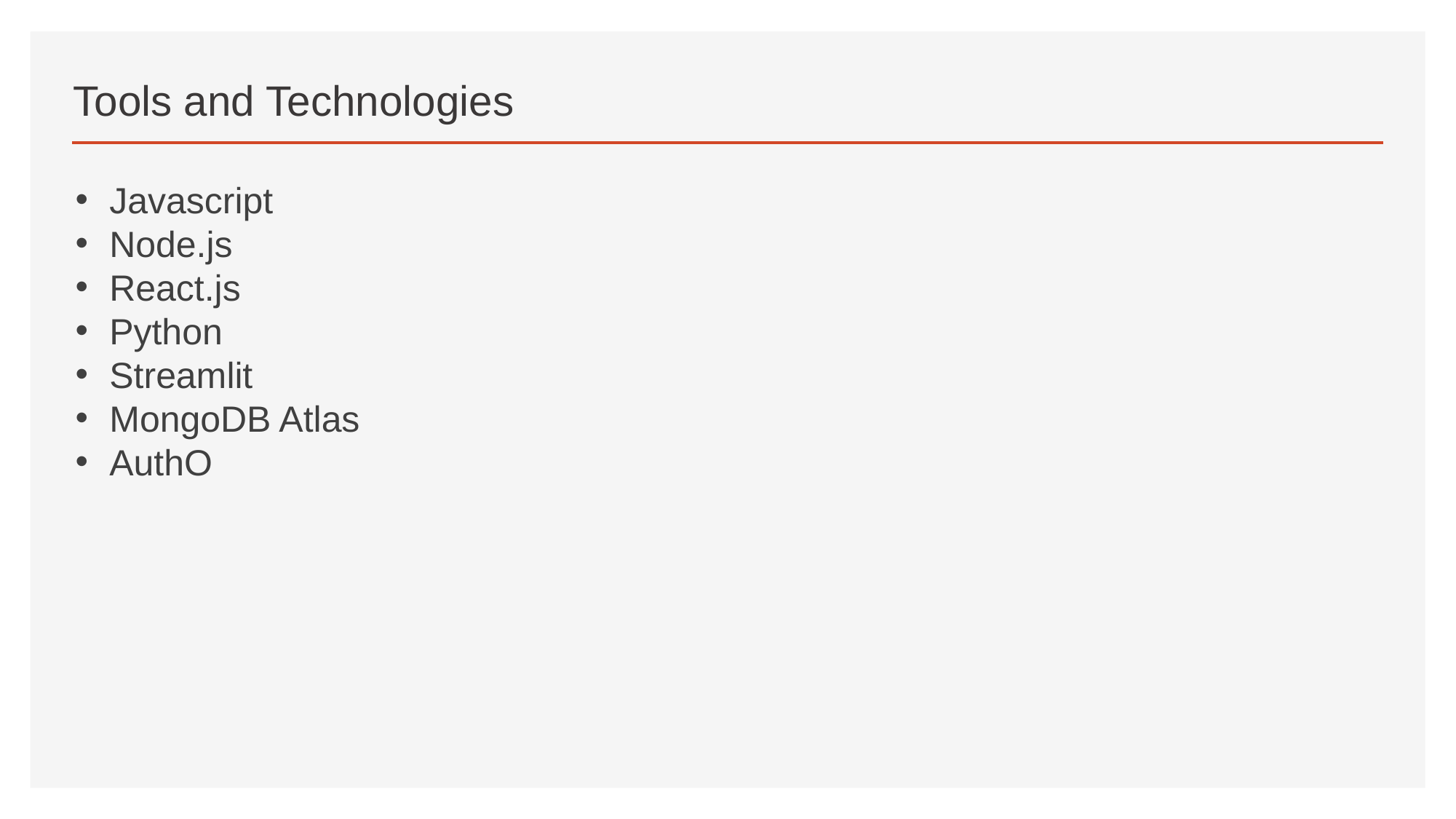

# Tools and Technologies
Javascript
Node.js
React.js
Python
Streamlit
MongoDB Atlas
AuthO